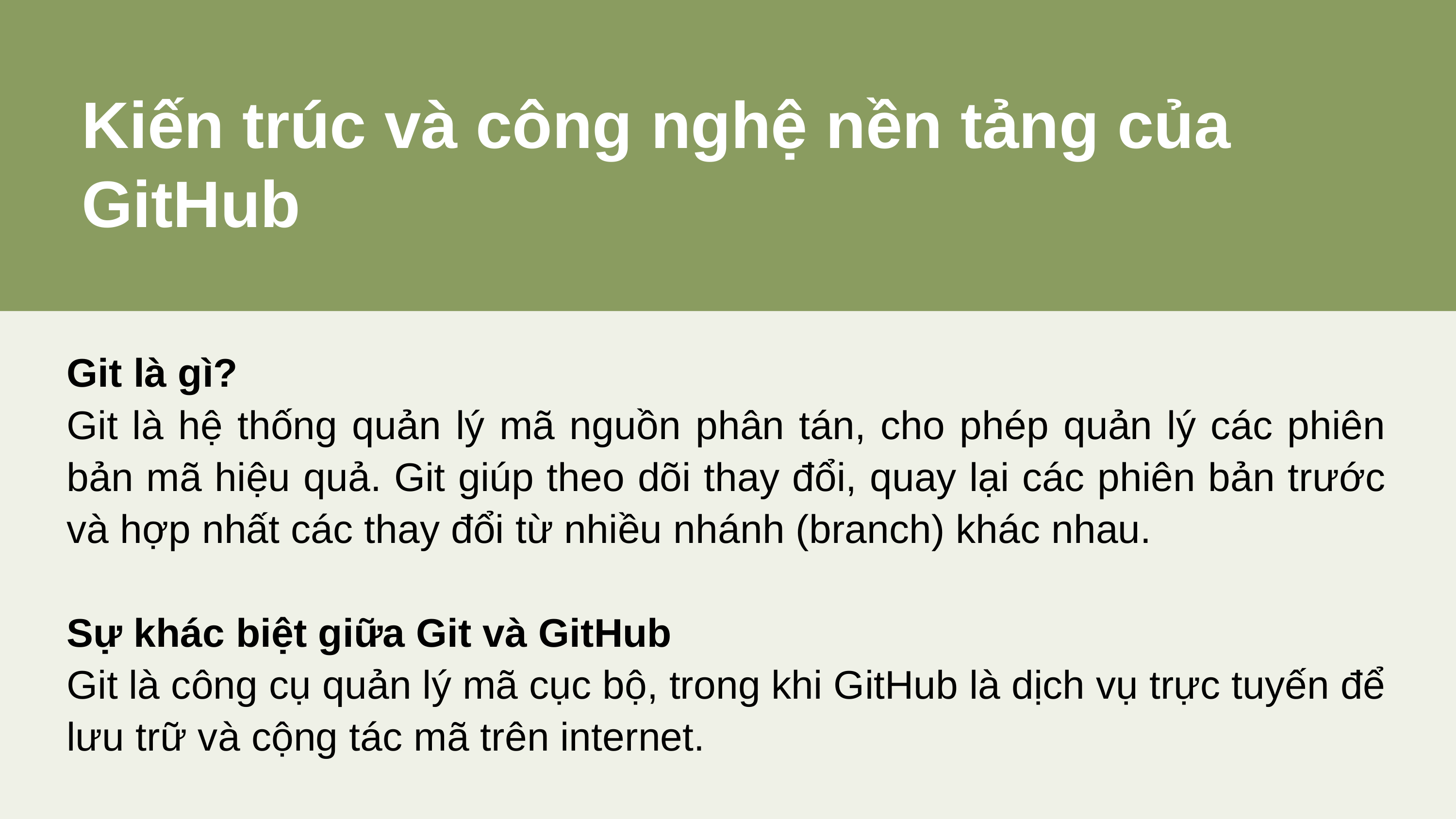

Kiến trúc và công nghệ nền tảng của GitHub

Git là gì?
Git là hệ thống quản lý mã nguồn phân tán, cho phép quản lý các phiên bản mã hiệu quả. Git giúp theo dõi thay đổi, quay lại các phiên bản trước và hợp nhất các thay đổi từ nhiều nhánh (branch) khác nhau.

Sự khác biệt giữa Git và GitHub
Git là công cụ quản lý mã cục bộ, trong khi GitHub là dịch vụ trực tuyến để lưu trữ và cộng tác mã trên internet.